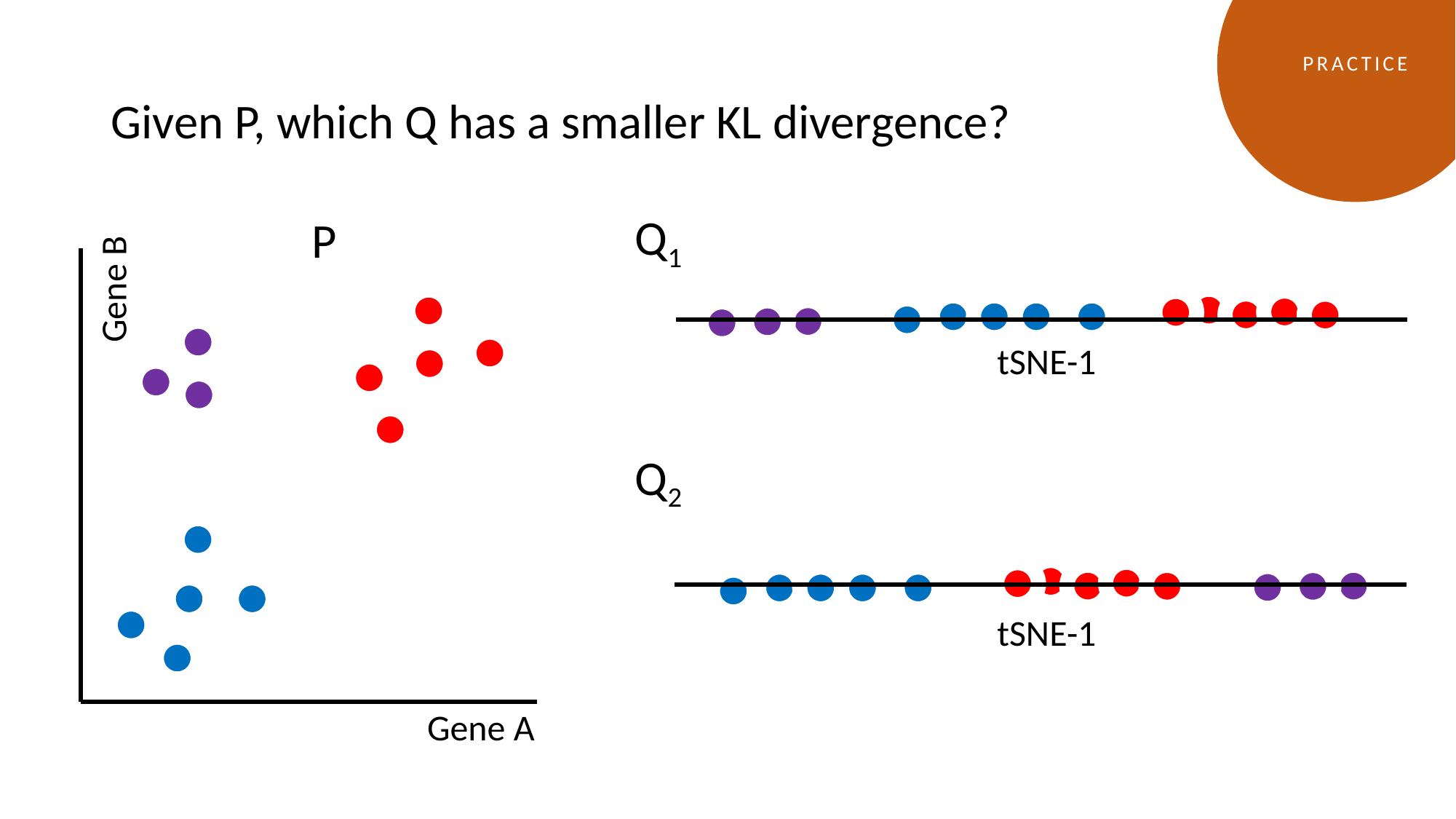

Practice
# Given P, which Q has a smaller KL divergence?
Q1
P
Gene B

Gene A

tSNE-1
Q2

tSNE-1